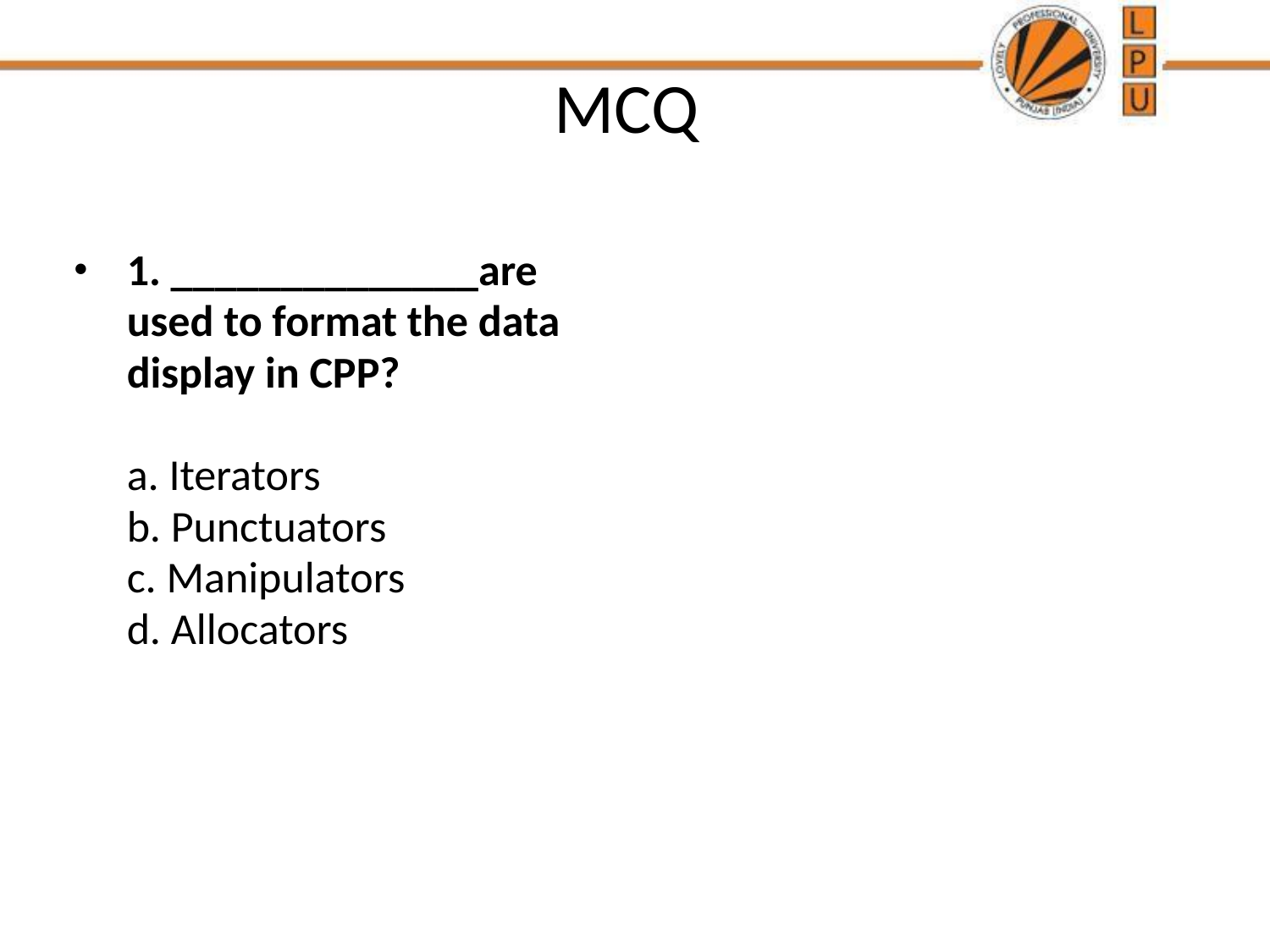

# MCQ
1. ______________are used to format the data display in CPP?
a. Iterators
b. Punctuators
c. Manipulators
d. Allocators